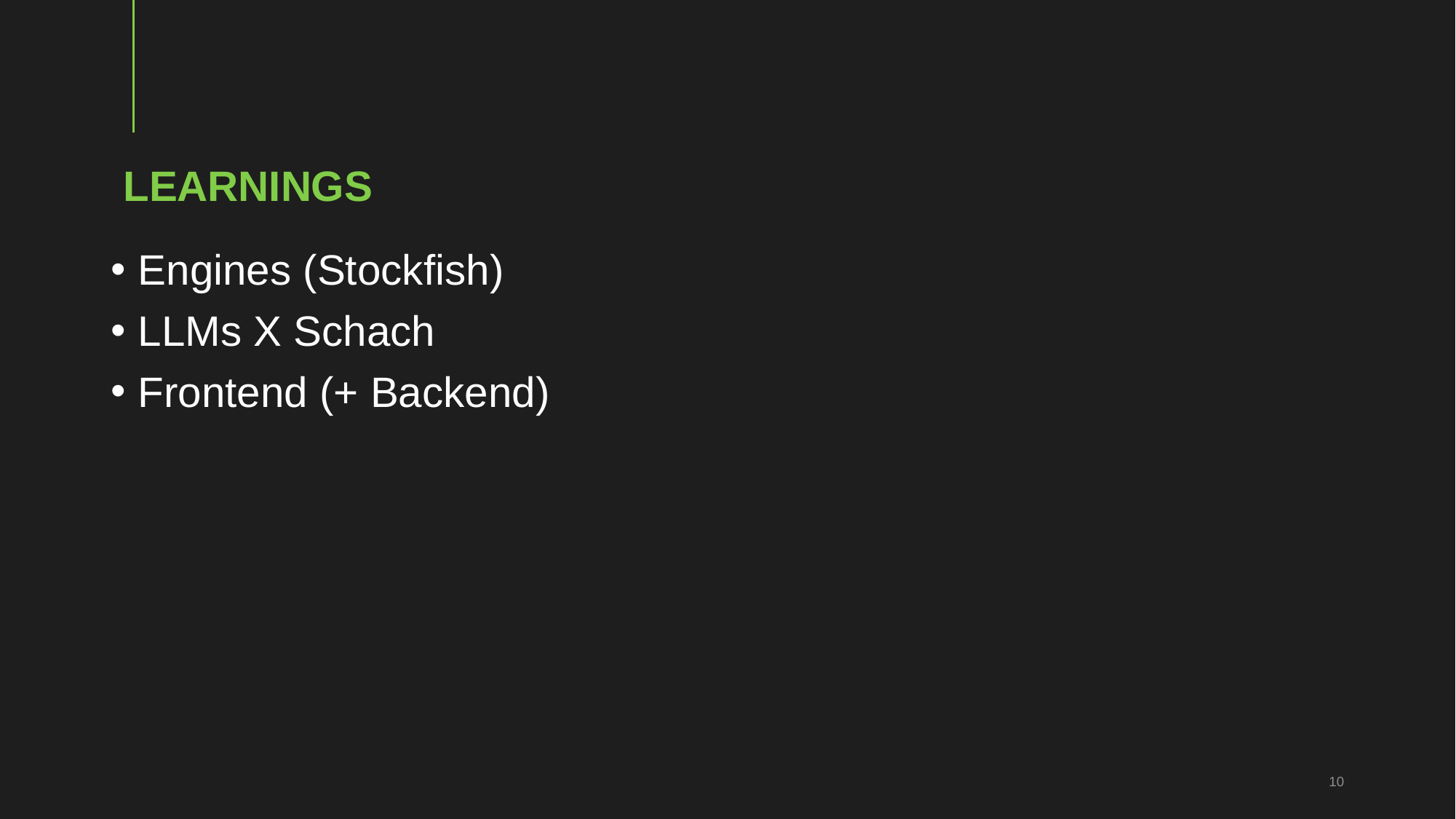

# Learnings
Engines (Stockfish)
LLMs X Schach
Frontend (+ Backend)

10